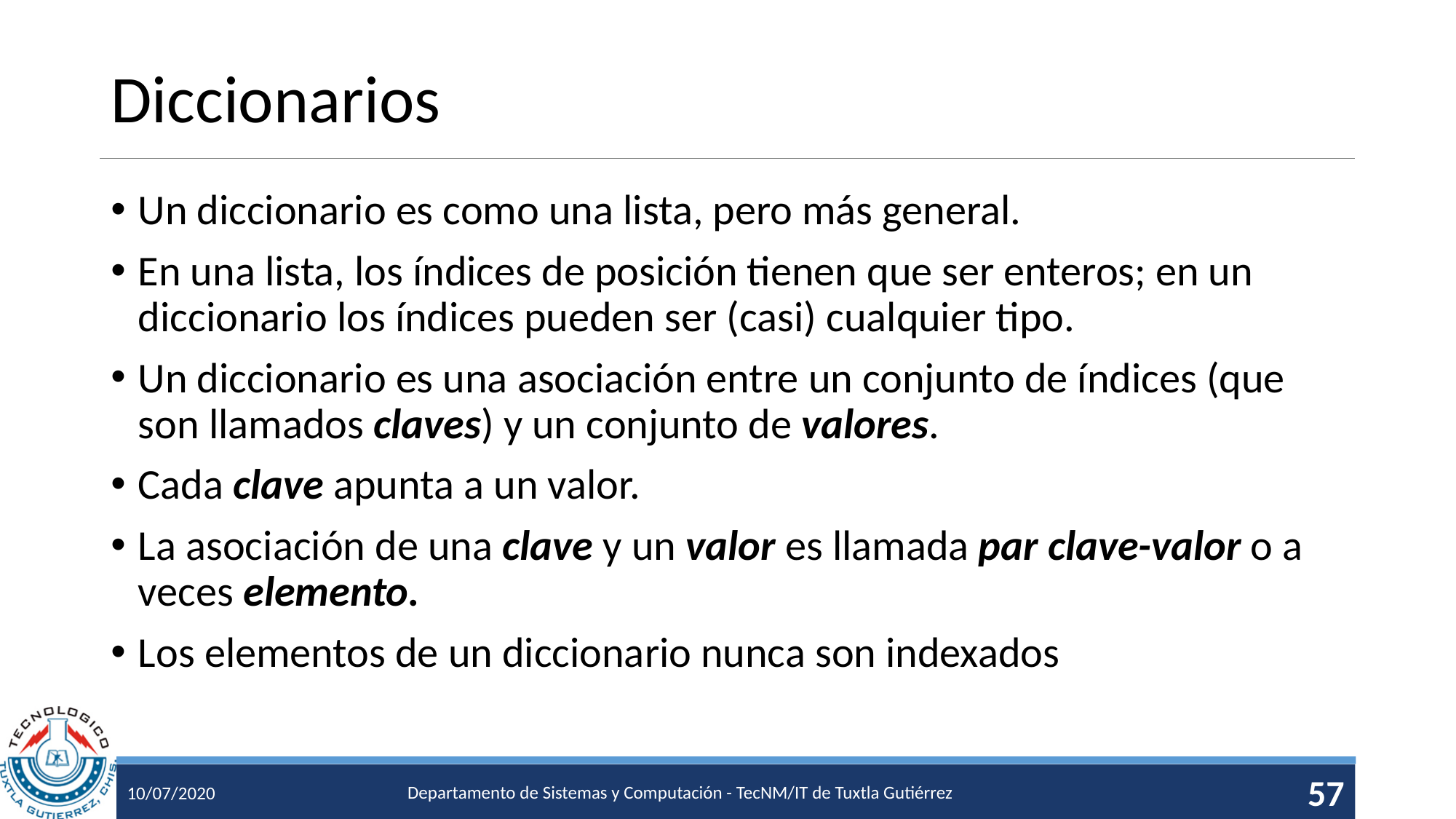

# Diccionarios
Un diccionario es como una lista, pero más general.
En una lista, los índices de posición tienen que ser enteros; en un diccionario los índices pueden ser (casi) cualquier tipo.
Un diccionario es una asociación entre un conjunto de índices (que son llamados claves) y un conjunto de valores.
Cada clave apunta a un valor.
La asociación de una clave y un valor es llamada par clave-valor o a veces elemento.
Los elementos de un diccionario nunca son indexados

Departamento de Sistemas y Computación - TecNM/IT de Tuxtla Gutiérrez
57
10/07/2020